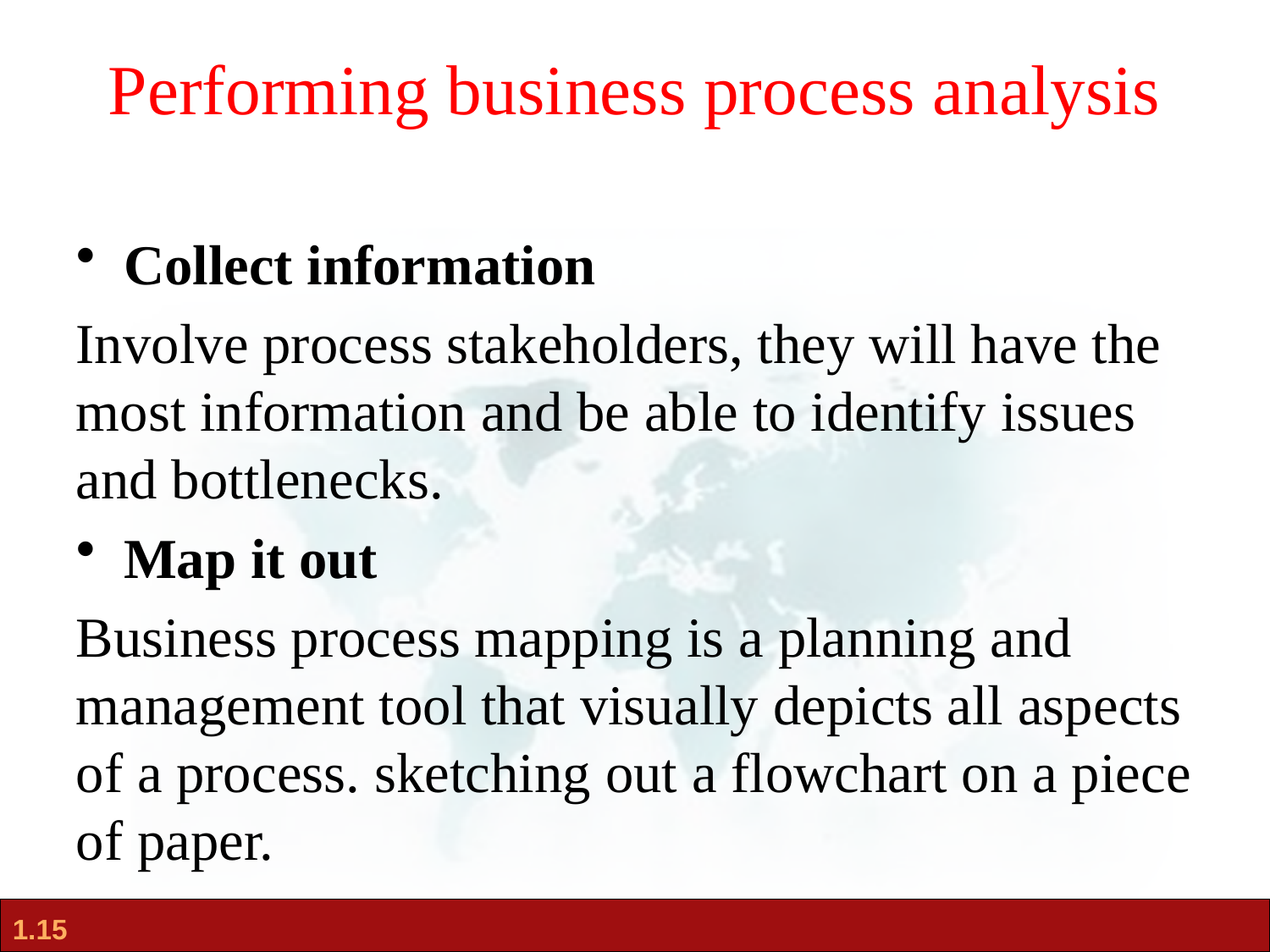

# Performing business process analysis
Collect information
Involve process stakeholders, they will have the most information and be able to identify issues and bottlenecks.
Map it out
Business process mapping is a planning and management tool that visually depicts all aspects of a process. sketching out a flowchart on a piece of paper.